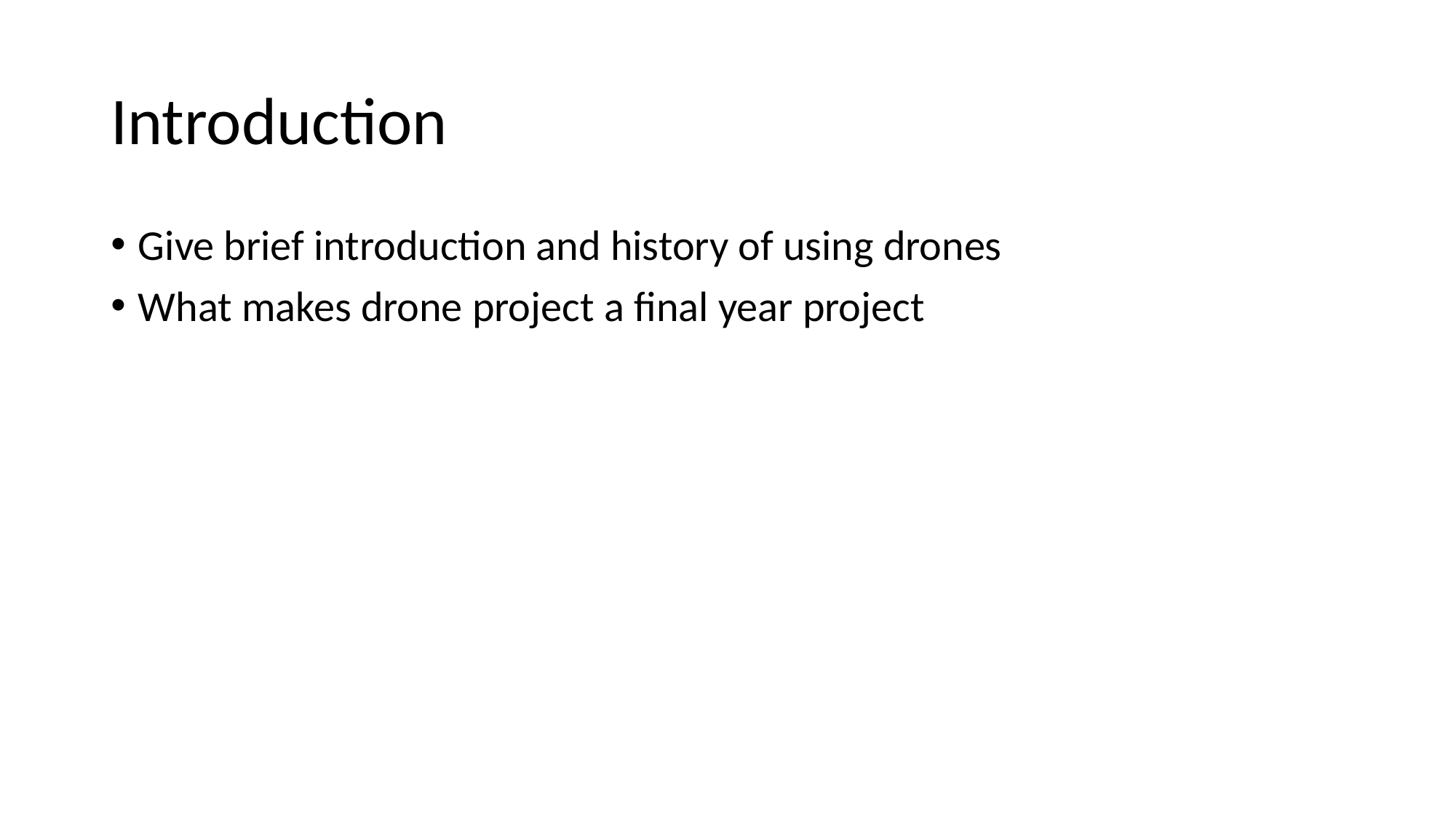

# Introduction
Give brief introduction and history of using drones
What makes drone project a final year project